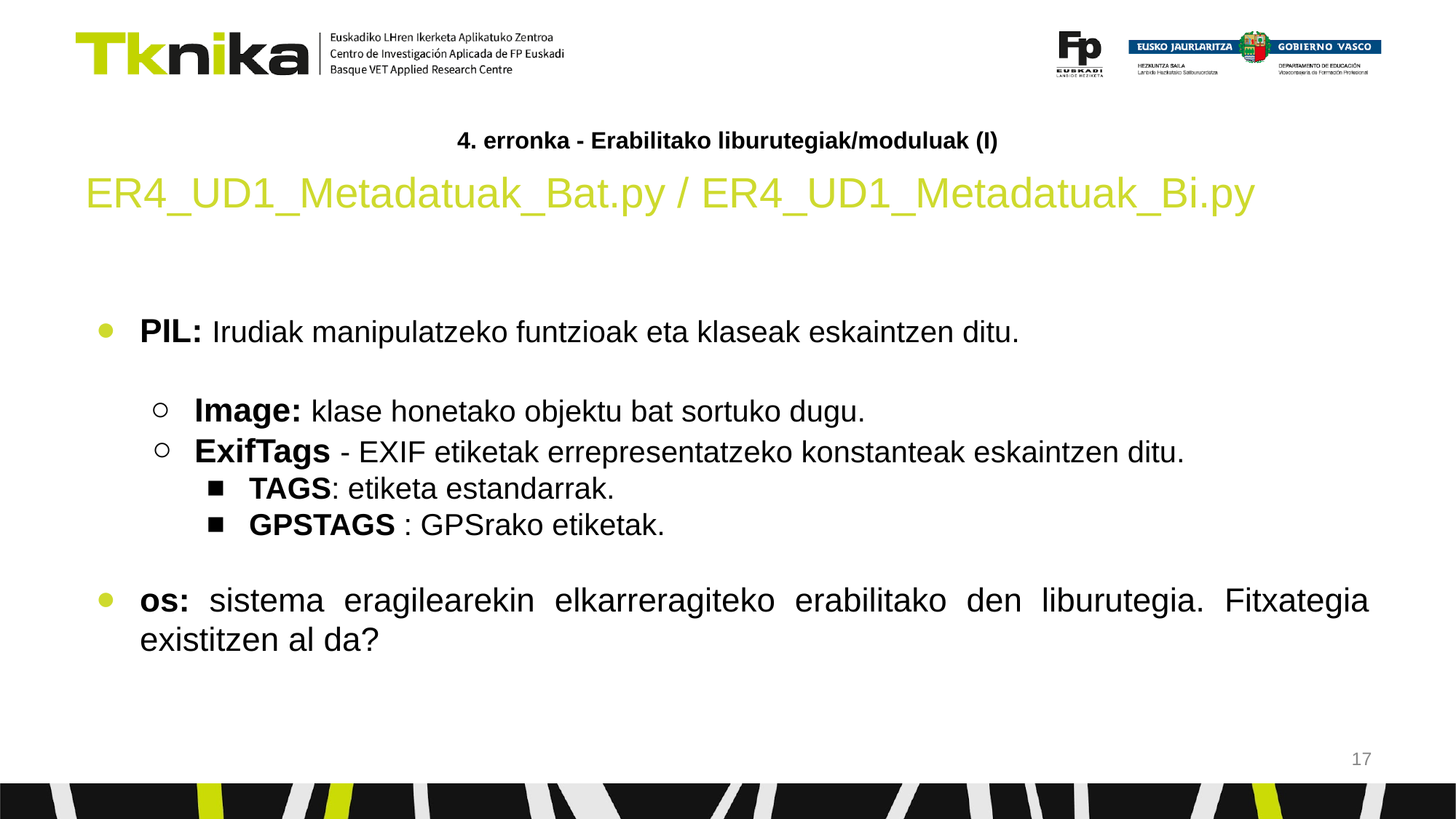

# 4. erronka - Erabilitako liburutegiak/moduluak (I)

ER4_UD1_Metadatuak_Bat.py / ER4_UD1_Metadatuak_Bi.py

PIL: Irudiak manipulatzeko funtzioak eta klaseak eskaintzen ditu.

Image: klase honetako objektu bat sortuko dugu.
ExifTags - EXIF etiketak errepresentatzeko konstanteak eskaintzen ditu.
TAGS: etiketa estandarrak.
GPSTAGS : GPSrako etiketak.

os: sistema eragilearekin elkarreragiteko erabilitako den liburutegia. Fitxategia existitzen al da?

17